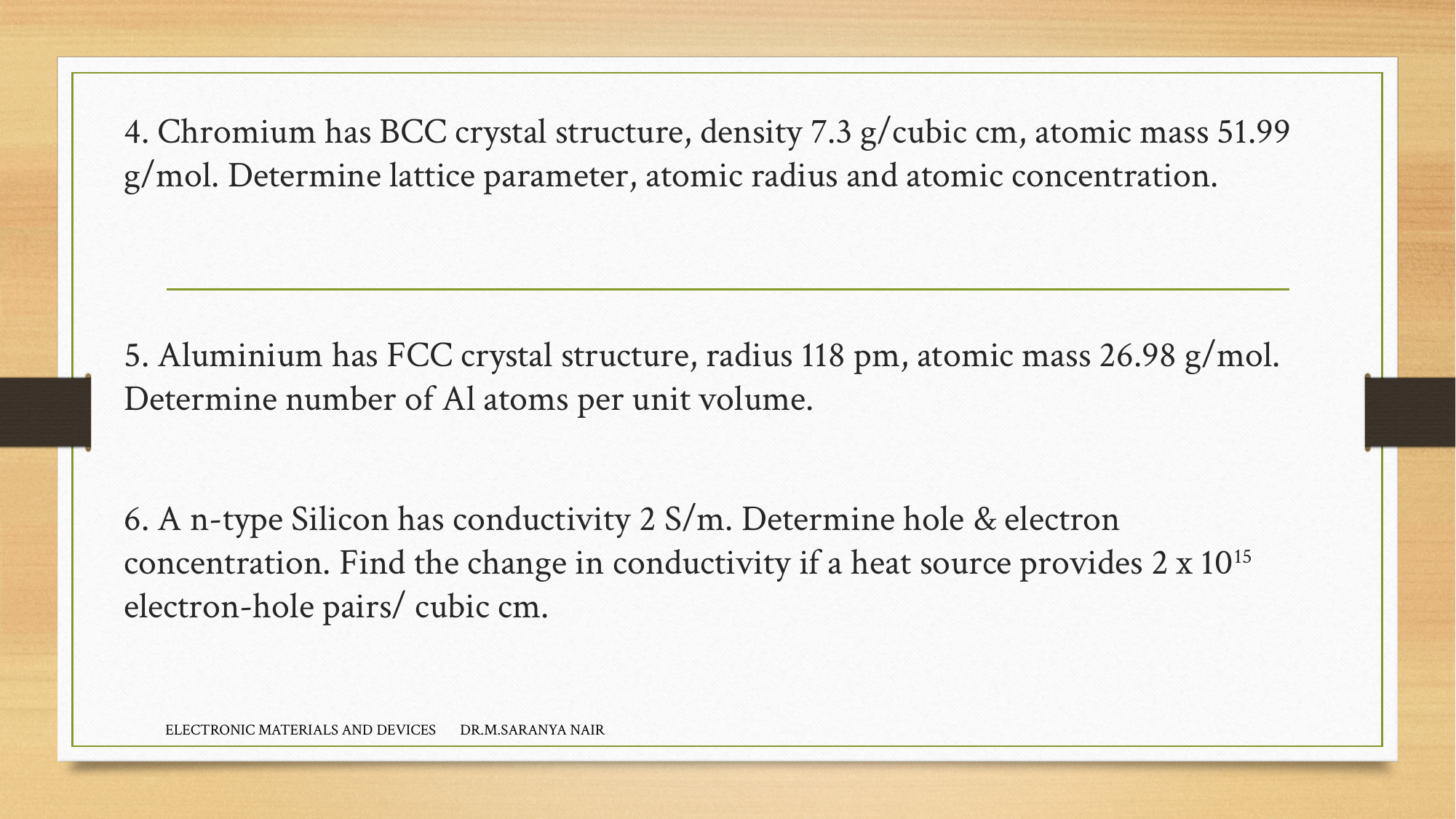

4. Chromium has BCC crystal structure, density 7.3 g/cubic cm, atomic mass 51.99 g/mol. Determine lattice parameter, atomic radius and atomic concentration.

5. Aluminium has FCC crystal structure, radius 118 pm, atomic mass 26.98 g/mol. Determine number of Al atoms per unit volume.

6. A n-type Silicon has conductivity 2 S/m. Determine hole & electron concentration. Find the change in conductivity if a heat source provides 2 x 1015 electron-hole pairs/ cubic cm.

ELECTRONIC MATERIALS AND DEVICES       DR.M.SARANYA NAIR